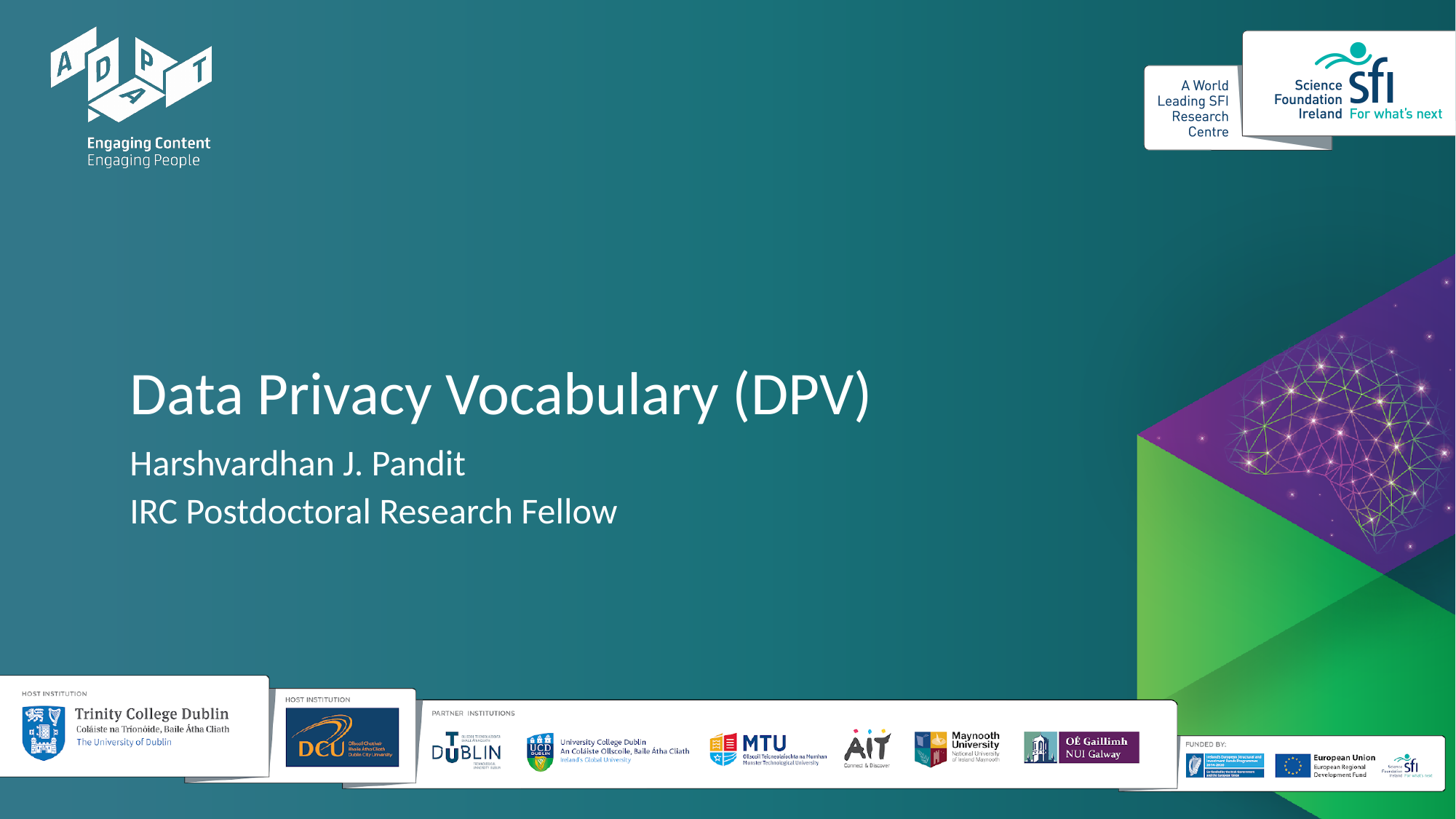

# Data Privacy Vocabulary (DPV)
Harshvardhan J. Pandit
IRC Postdoctoral Research Fellow